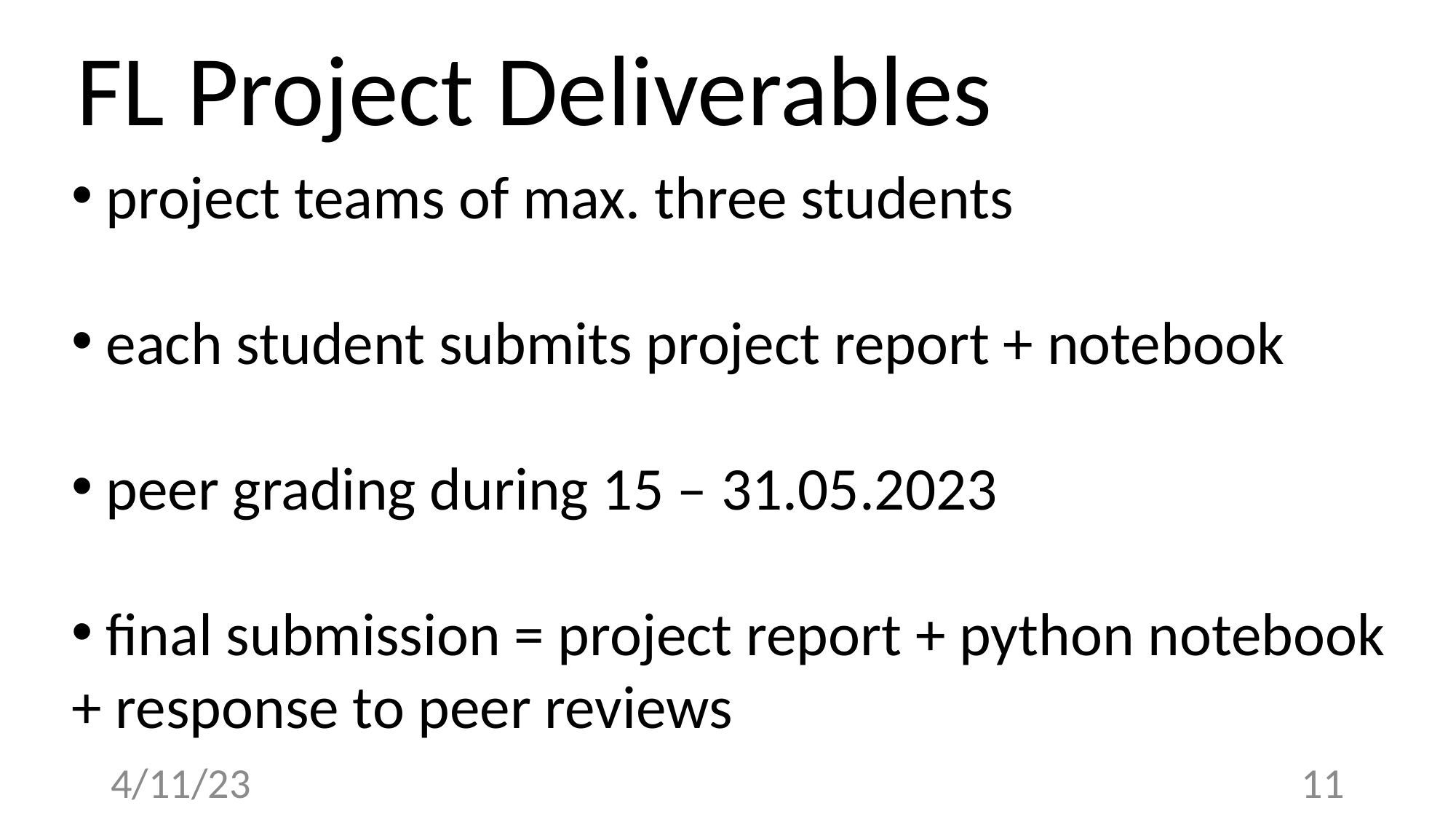

FL Project Deliverables
project teams of max. three students

each student submits project report + notebook

peer grading during 15 – 31.05.2023

final submission = project report + python notebook
+ response to peer reviews
4/11/23
11